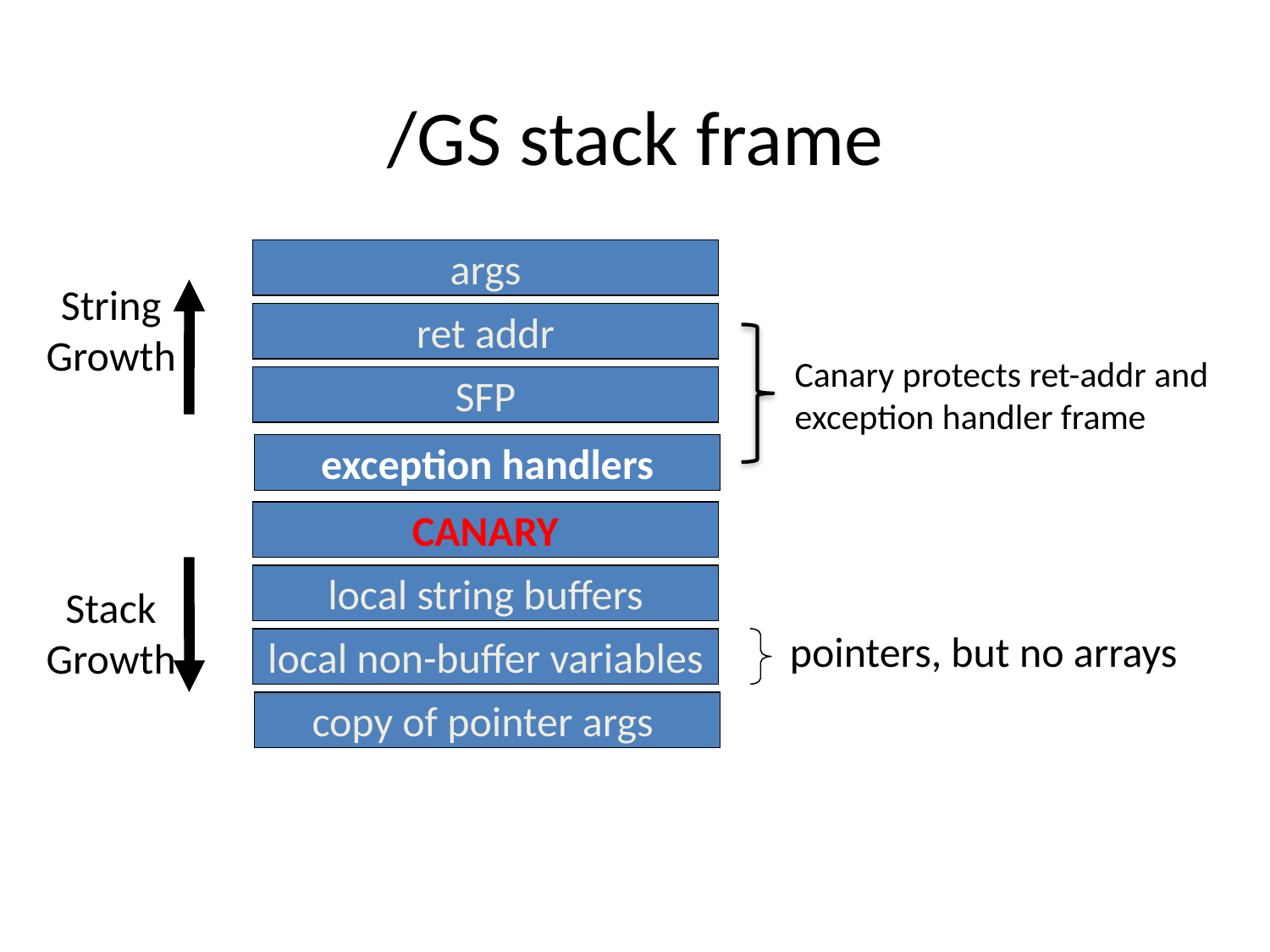

/GS stack frame
args
String
Growth

ret addr

Canary protects ret-addr and
exception handler frame
SFP
exception handlers
CANARY

local string buffers
Stack
Growth
pointers, but no arrays
local non-buffer variables

copy of pointer args